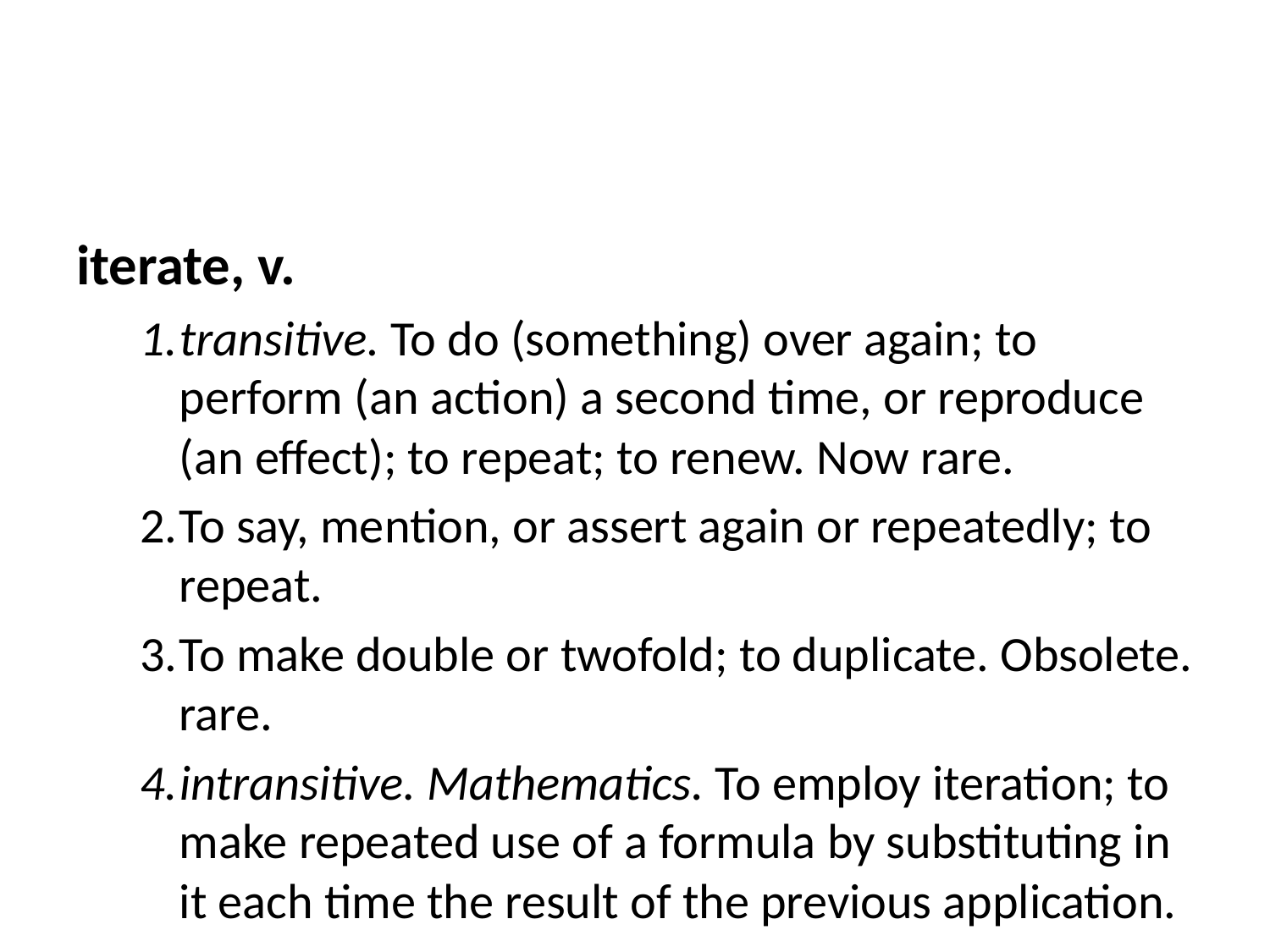

iterate, v.
transitive. To do (something) over again; to perform (an action) a second time, or reproduce (an effect); to repeat; to renew. Now rare.
To say, mention, or assert again or repeatedly; to repeat.
To make double or twofold; to duplicate. Obsolete. rare.
intransitive. Mathematics. To employ iteration; to make repeated use of a formula by substituting in it each time the result of the previous application.